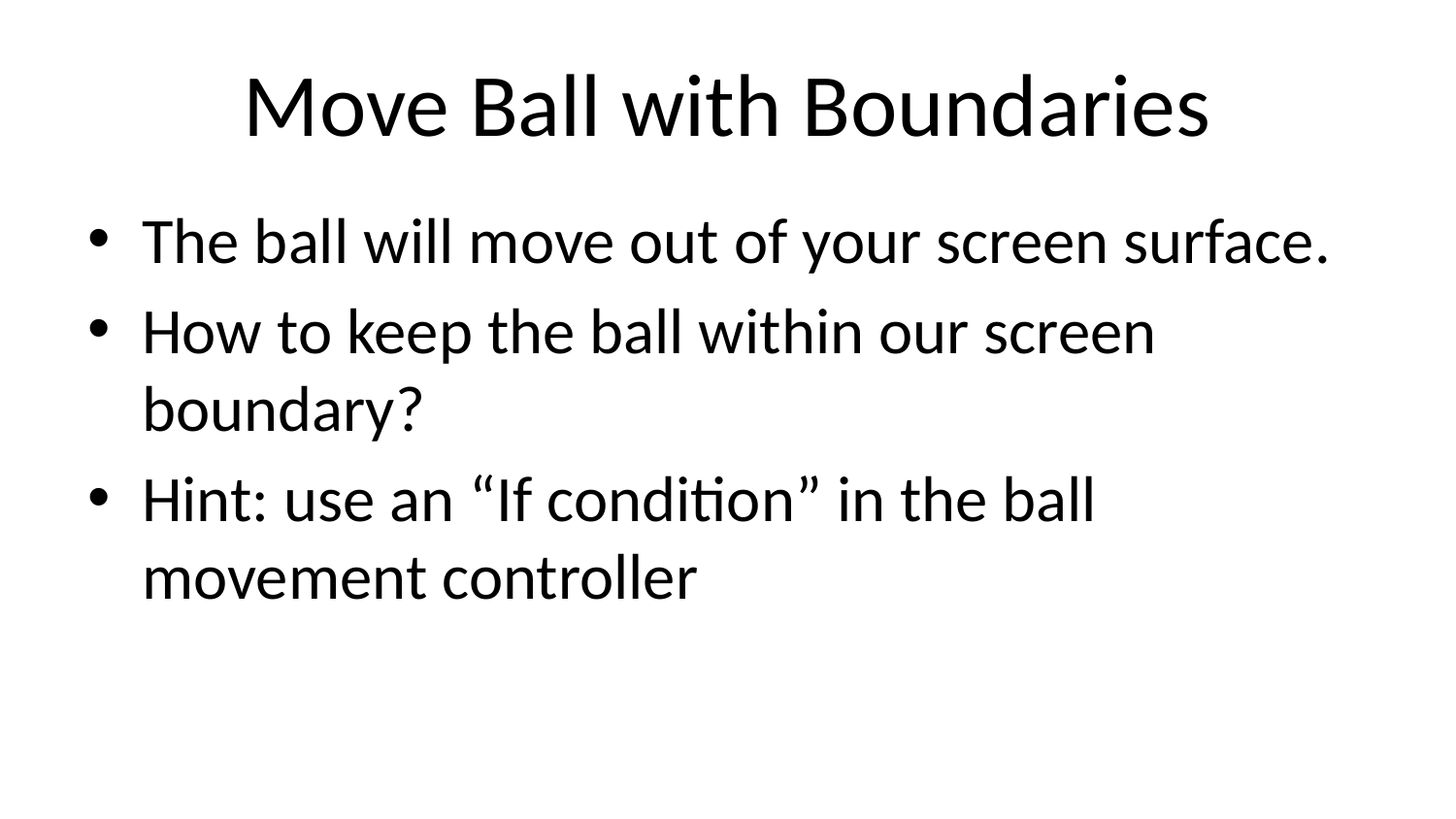

# Move Ball with Boundaries
The ball will move out of your screen surface.
How to keep the ball within our screen boundary?
Hint: use an “If condition” in the ball movement controller